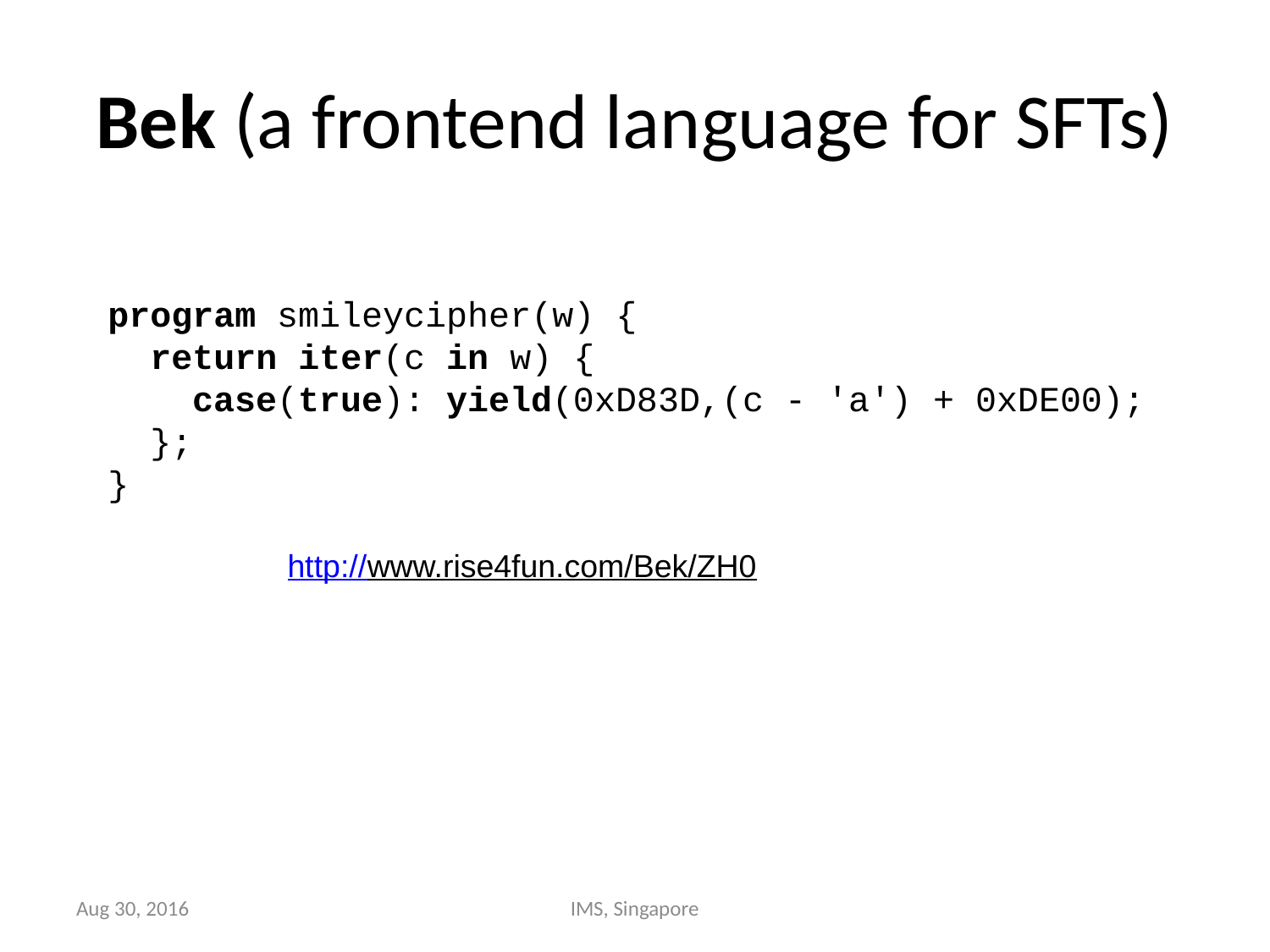

# Bek (a frontend language for SFTs)

program smileycipher(w) {
  return iter(c in w) {
    case(true): yield(0xD83D,(c - 'a') + 0xDE00);
  };
}
http://www.rise4fun.com/Bek/ZH0
Aug 30, 2016
IMS, Singapore
79